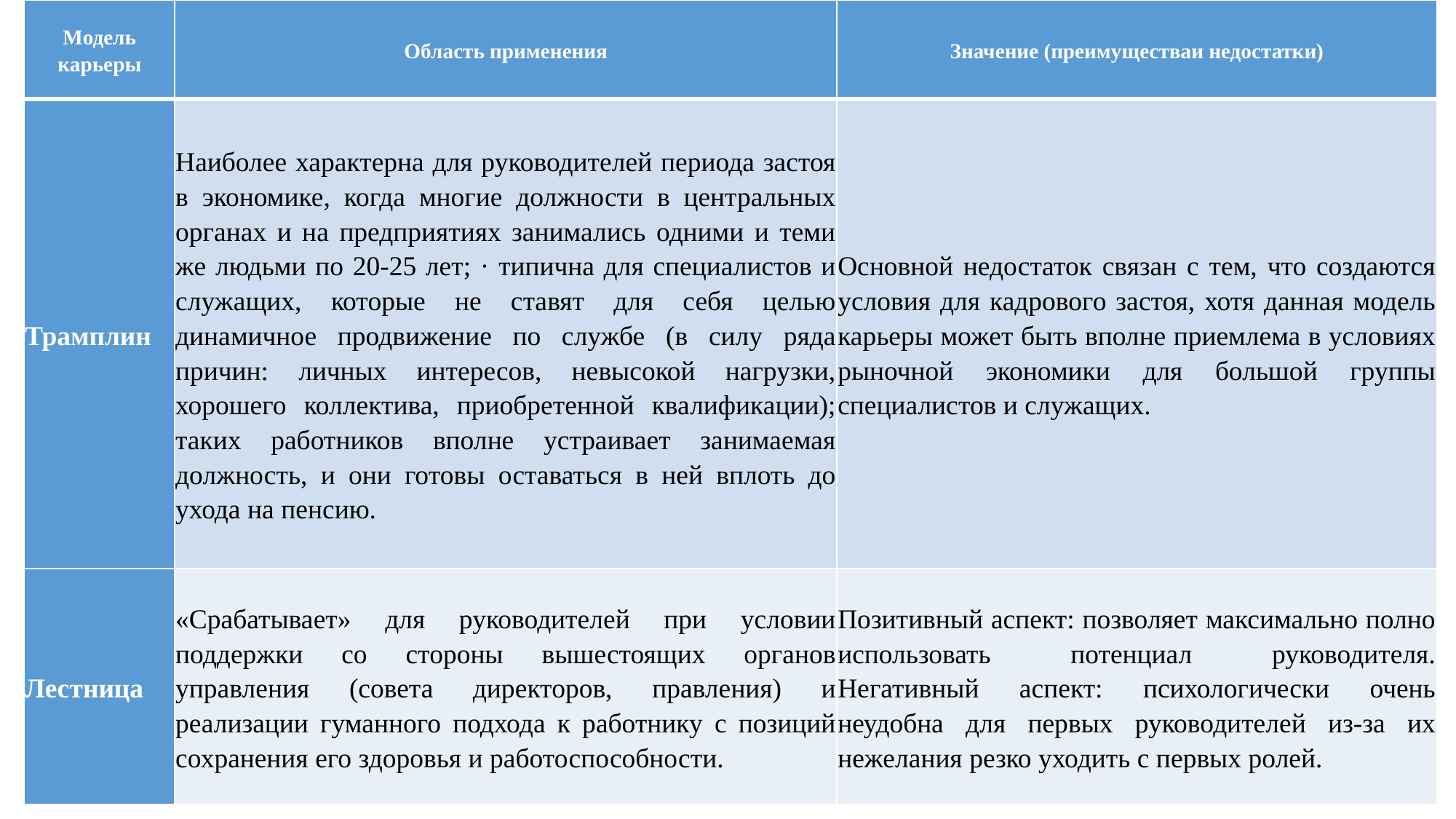

| Модель карьеры | Область применения | Значение (преимуществаи недостатки) |
| --- | --- | --- |
| Трамплин | Наиболее характерна для руководителей периода застоя в экономике, когда многие должности в центральных органах и на предприятиях занимались одними и теми же людьми по 20-25 лет; · типична для специалистов и служащих, которые не ставят для себя целью динамичное продвижение по службе (в силу ряда причин: личных интересов, невысокой нагрузки, хорошего коллектива, приобретенной квалификации); таких работников вполне устраивает занимаемая должность, и они готовы оставаться в ней вплоть до ухода на пенсию. | Основной недостаток связан с тем, что создаются условия для кадрового застоя, хотя данная модель карьеры может быть вполне приемлема в условиях рыночной экономики для большой группы специалистов и служащих. |
| Лестница | «Срабатывает» для руководителей при условии поддержки со стороны вышестоящих органов управления (совета директоров, правления) и реализации гуманного подхода к работнику с позиций сохранения его здоровья и работоспособности. | Позитивный аспект: позволяет максимально полно использовать потенциал руководителя. Негативный аспект: психологически очень неудобна для первых руководителей из-за их нежелания резко уходить с первых ролей. |